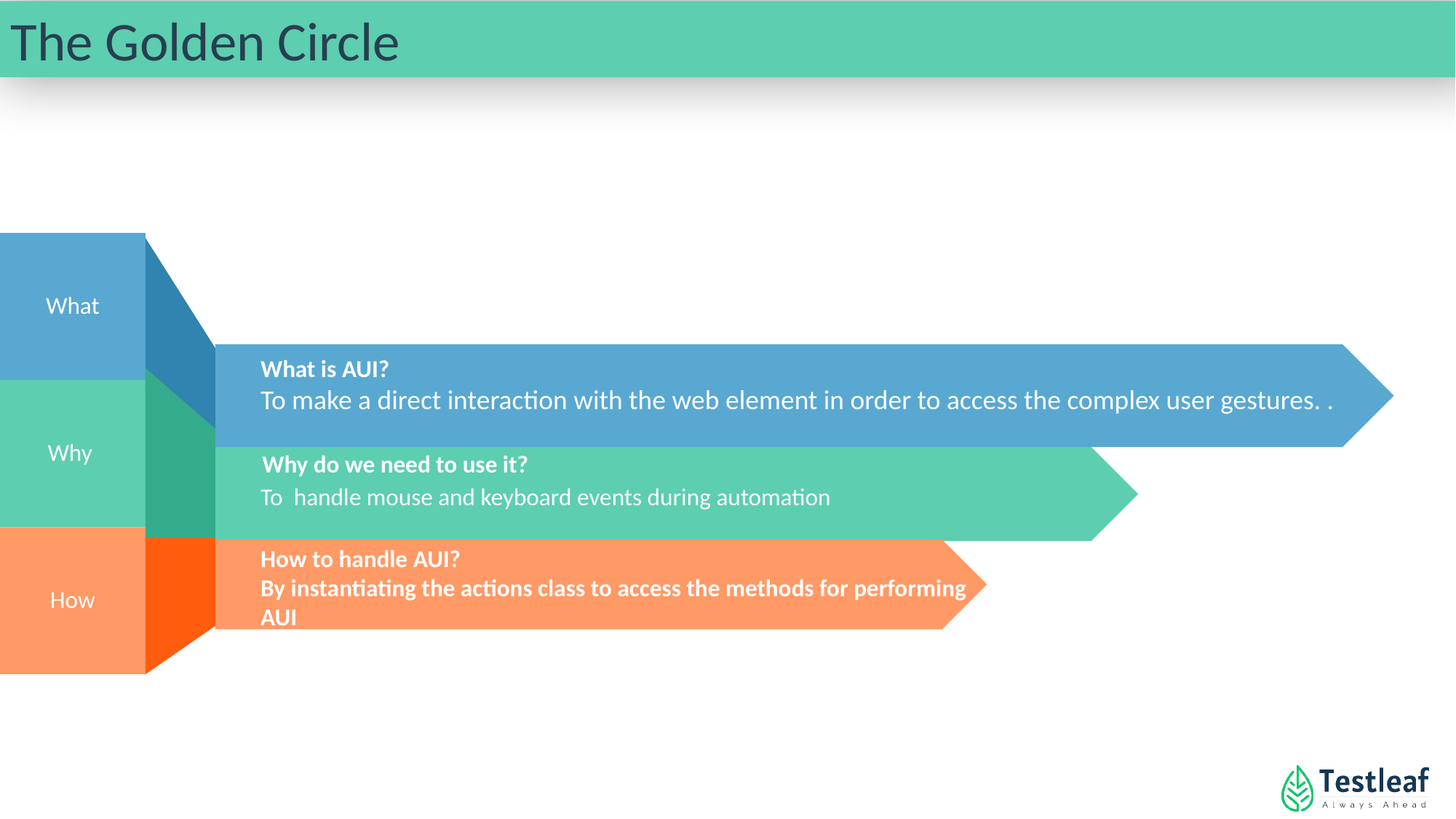

The Golden Circle

What

What is AUI?
To make a direct interaction with the web element in order to access the complex user gestures. .

Why
Why do we need to use it?

To  handle mouse and keyboard events during automation

How to handle AUI?
By instantiating the actions class to access the methods for performing AUI

How